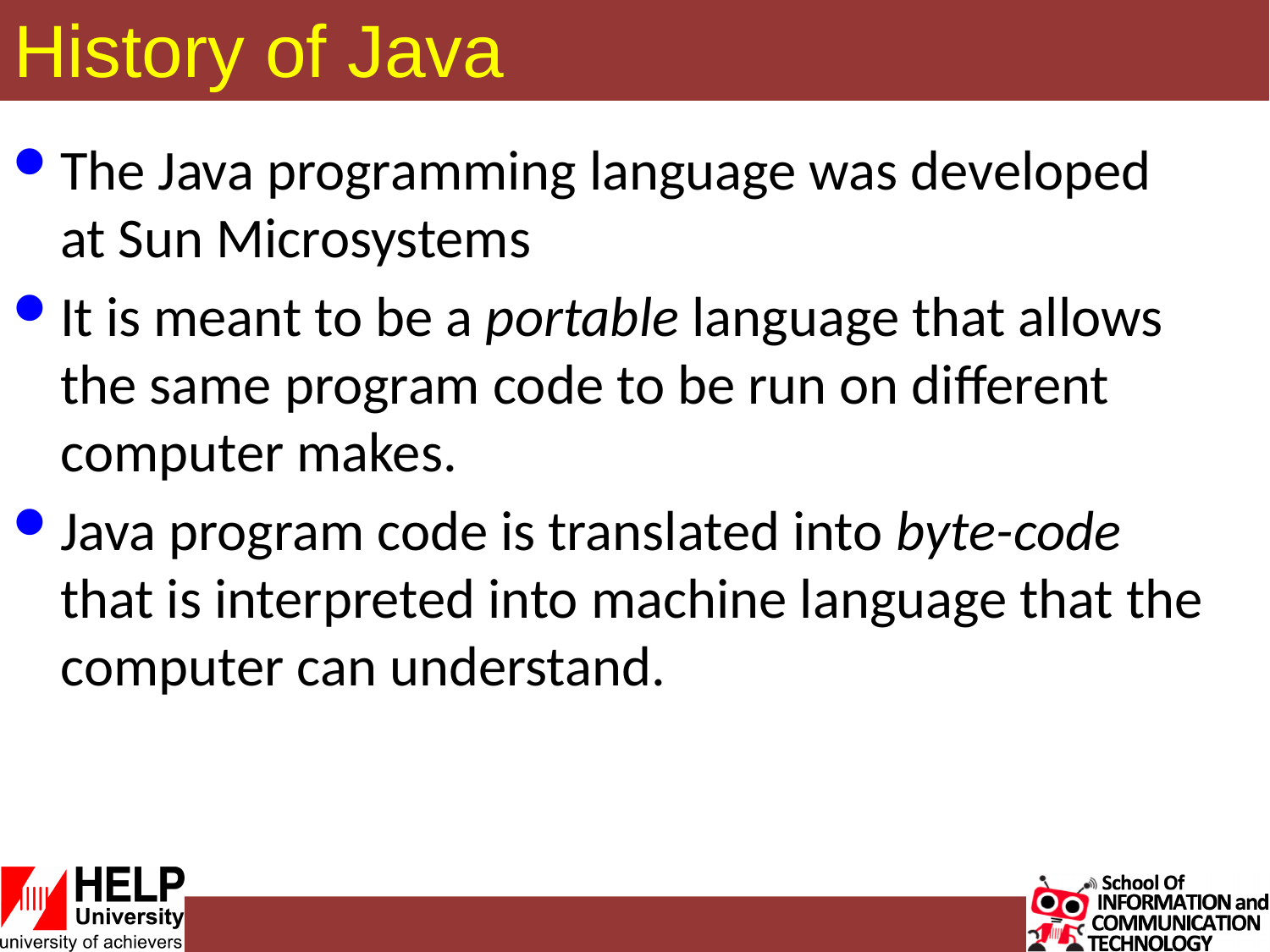

# History of Java
The Java programming language was developed at Sun Microsystems
It is meant to be a portable language that allows the same program code to be run on different computer makes.
Java program code is translated into byte-code that is interpreted into machine language that the computer can understand.